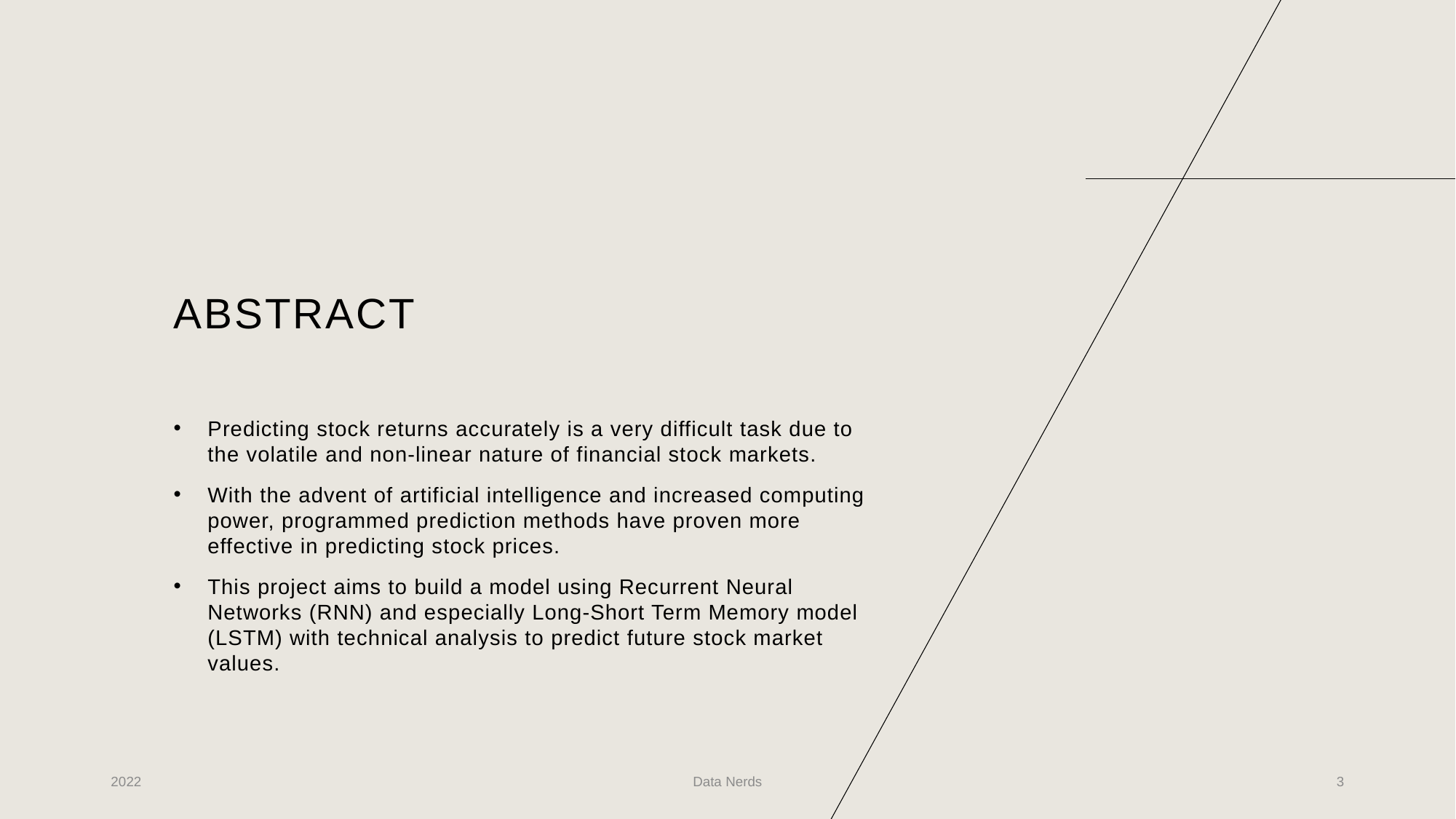

# Abstract
Predicting stock returns accurately is a very difficult task due to the volatile and non-linear nature of financial stock markets.
With the advent of artificial intelligence and increased computing power, programmed prediction methods have proven more effective in predicting stock prices.
This project aims to build a model using Recurrent Neural Networks (RNN) and especially Long-Short Term Memory model (LSTM) with technical analysis to predict future stock market values.

2022
Data Nerds
3